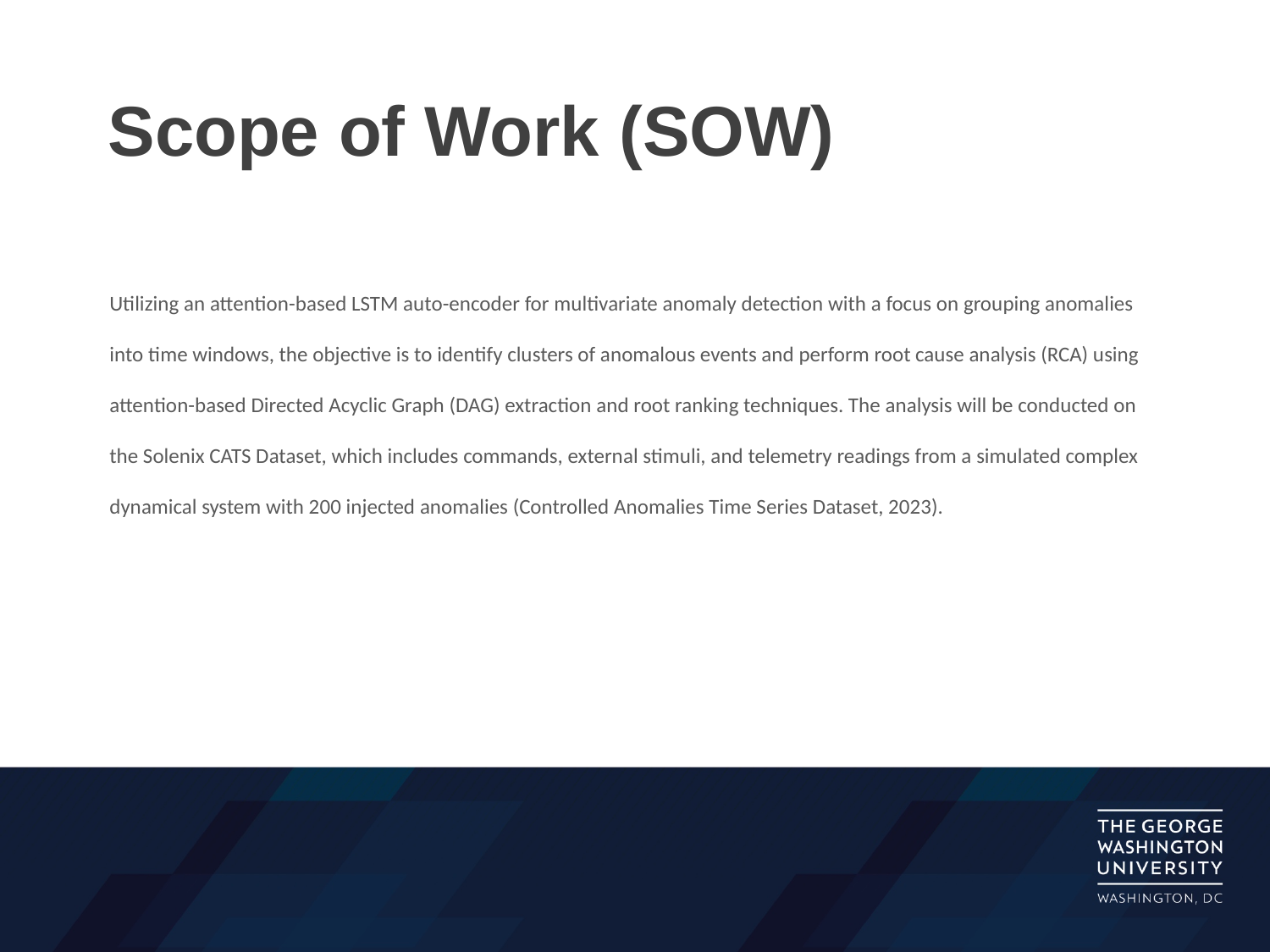

# Scope of Work (SOW)
Utilizing an attention-based LSTM auto-encoder for multivariate anomaly detection with a focus on grouping anomalies into time windows, the objective is to identify clusters of anomalous events and perform root cause analysis (RCA) using attention-based Directed Acyclic Graph (DAG) extraction and root ranking techniques. The analysis will be conducted on the Solenix CATS Dataset, which includes commands, external stimuli, and telemetry readings from a simulated complex dynamical system with 200 injected anomalies (Controlled Anomalies Time Series Dataset, 2023).